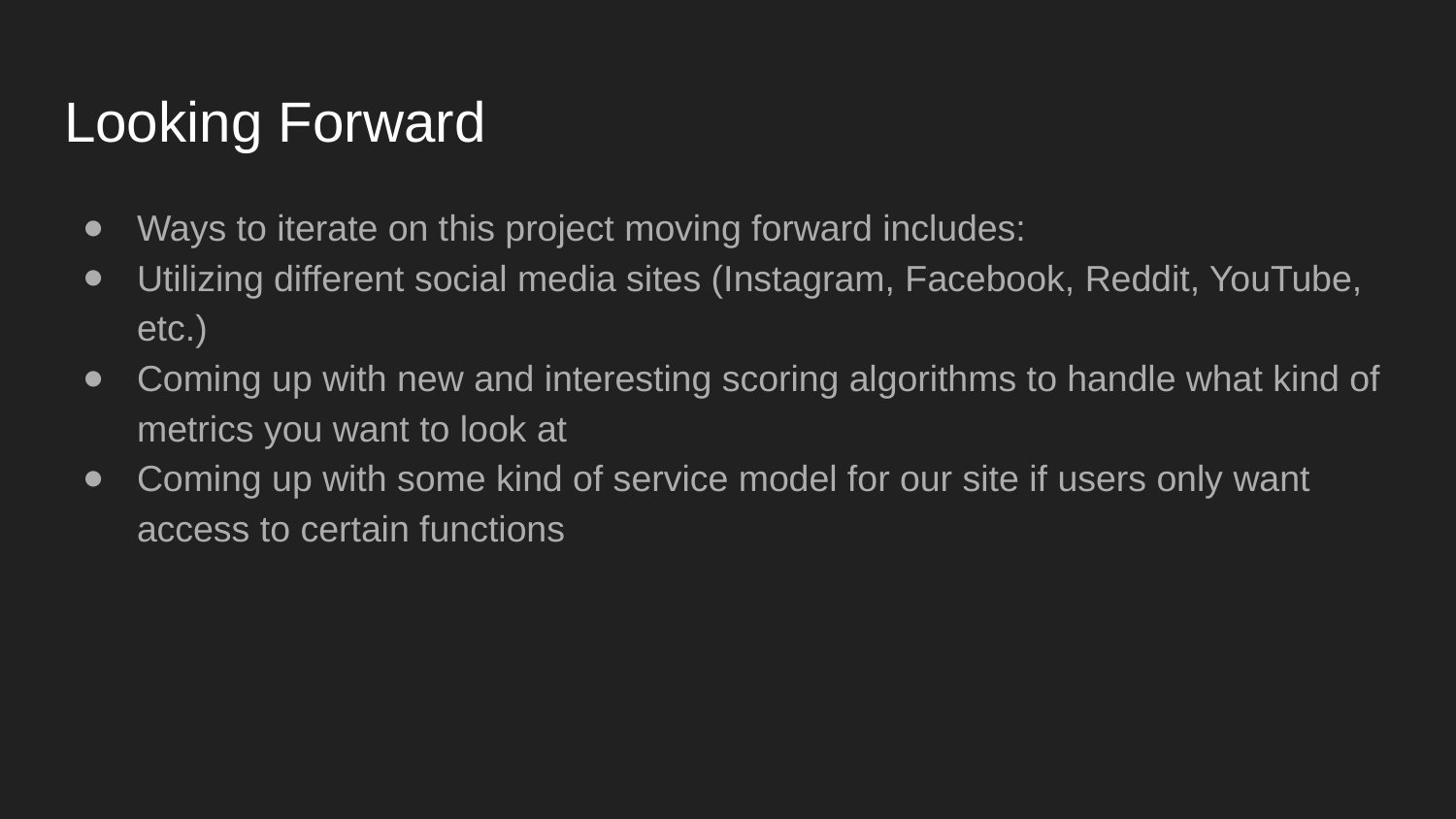

# Looking Forward
Ways to iterate on this project moving forward includes:
Utilizing different social media sites (Instagram, Facebook, Reddit, YouTube, etc.)
Coming up with new and interesting scoring algorithms to handle what kind of metrics you want to look at
Coming up with some kind of service model for our site if users only want access to certain functions